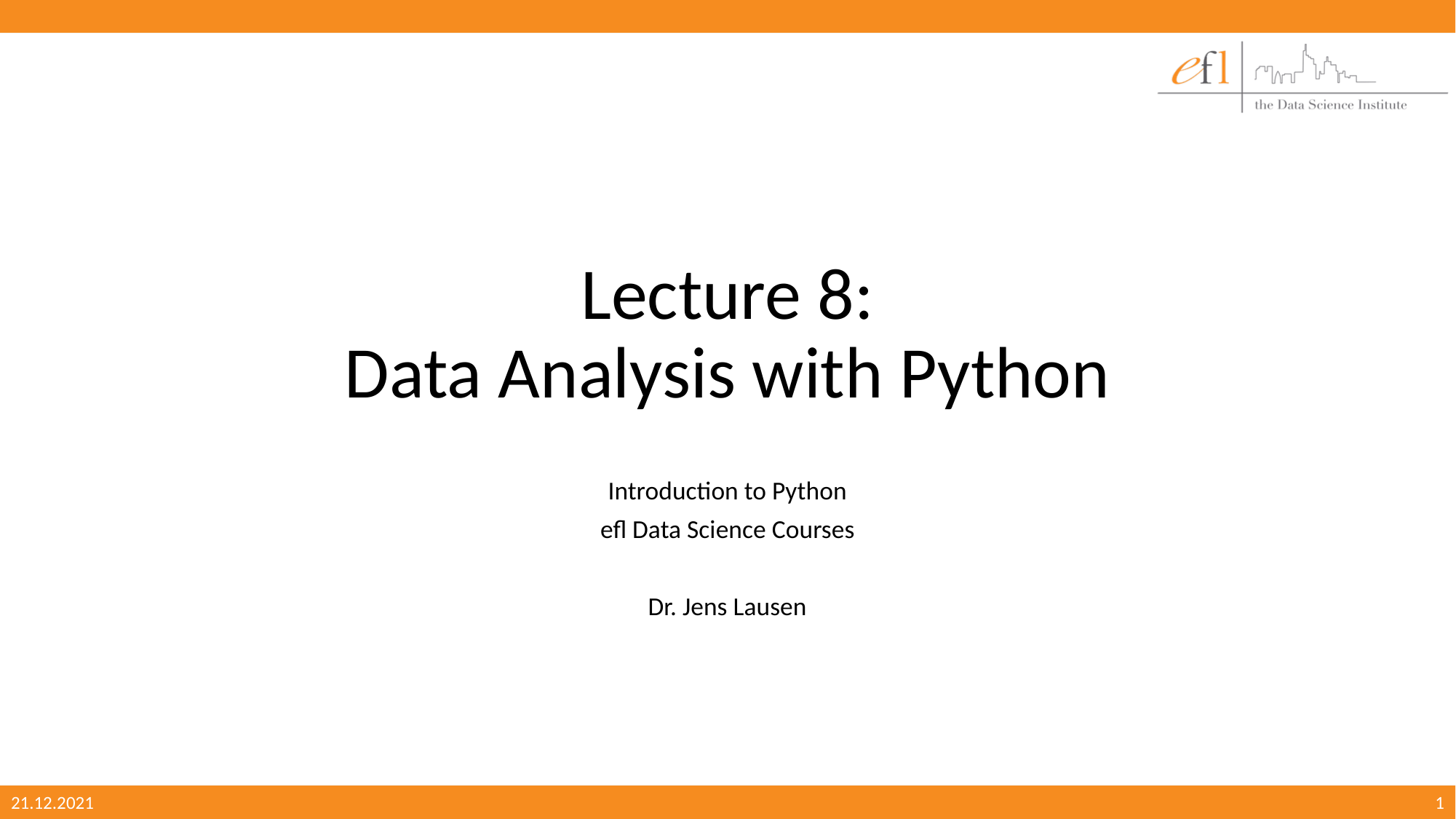

# Lecture 8: Data Analysis with Python

Introduction to Python
efl Data Science Courses

Dr. Jens Lausen

21.12.2021
1